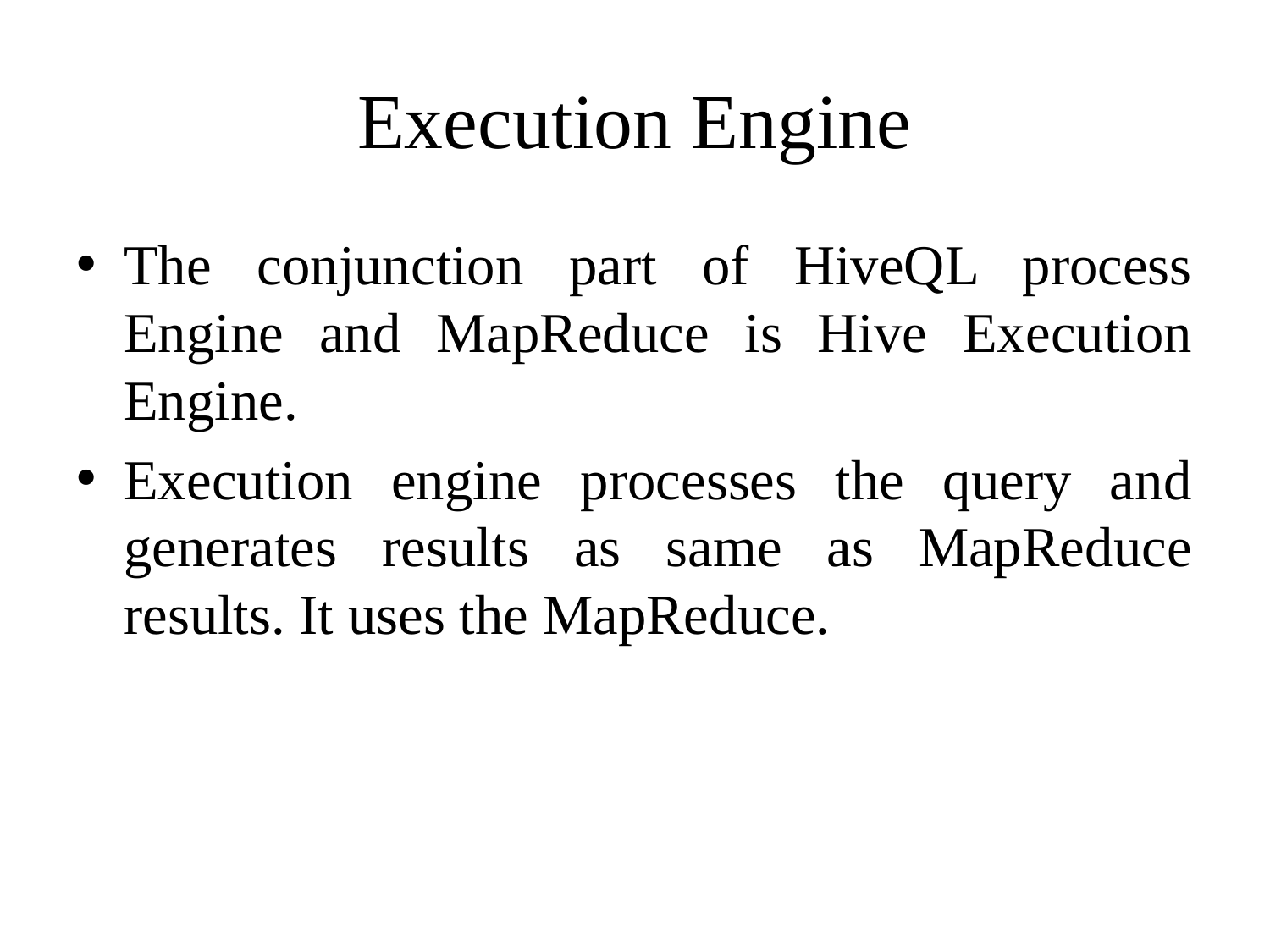

# Execution Engine
The conjunction part of HiveQL process Engine and MapReduce is Hive Execution Engine.
Execution engine processes the query and generates results as same as MapReduce results. It uses the MapReduce.